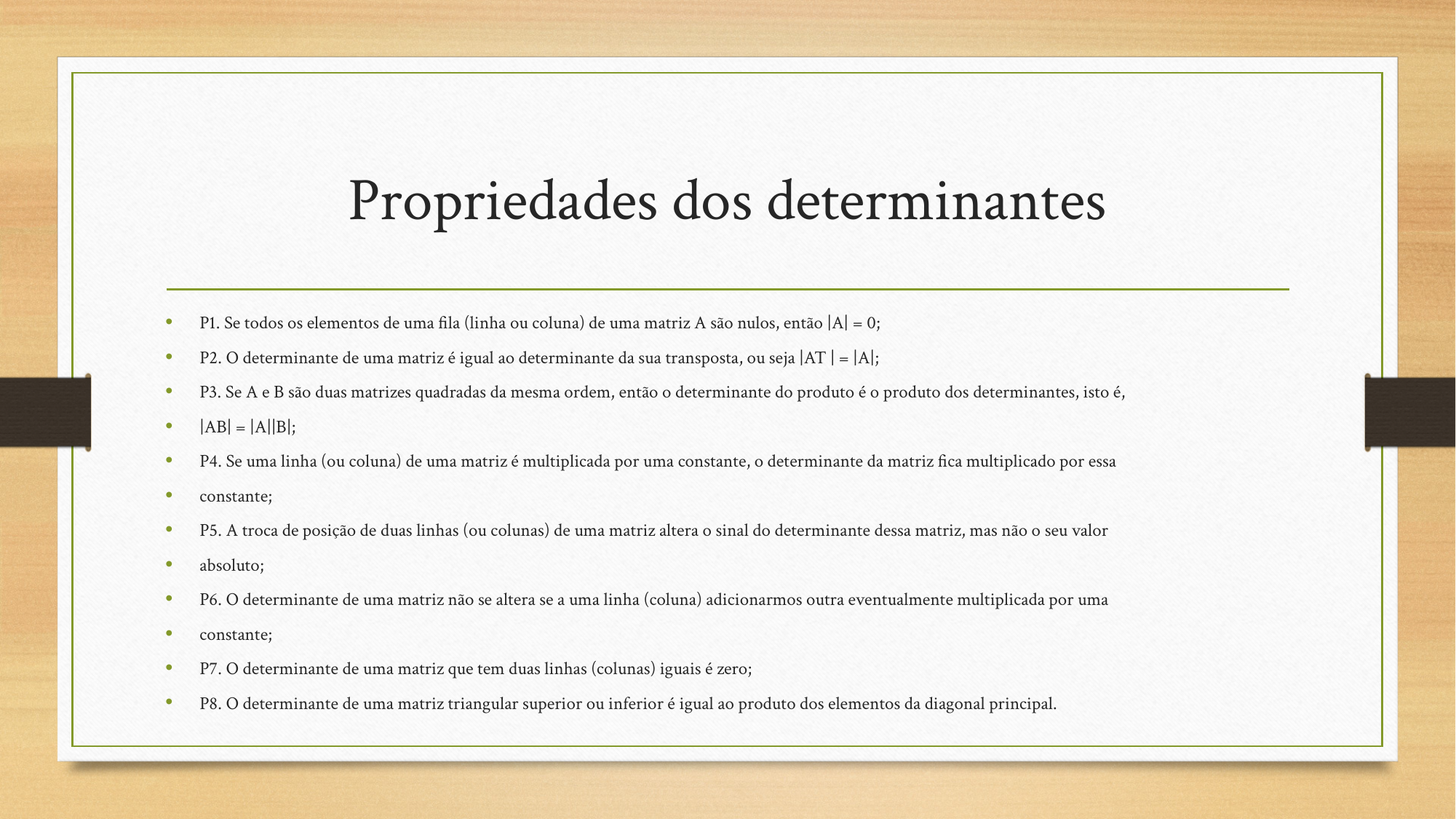

# Propriedades dos determinantes
P1. Se todos os elementos de uma fila (linha ou coluna) de uma matriz A são nulos, então |A| = 0;
P2. O determinante de uma matriz é igual ao determinante da sua transposta, ou seja |AT | = |A|;
P3. Se A e B são duas matrizes quadradas da mesma ordem, então o determinante do produto é o produto dos determinantes, isto é,
|AB| = |A||B|;
P4. Se uma linha (ou coluna) de uma matriz é multiplicada por uma constante, o determinante da matriz fica multiplicado por essa
constante;
P5. A troca de posição de duas linhas (ou colunas) de uma matriz altera o sinal do determinante dessa matriz, mas não o seu valor
absoluto;
P6. O determinante de uma matriz não se altera se a uma linha (coluna) adicionarmos outra eventualmente multiplicada por uma
constante;
P7. O determinante de uma matriz que tem duas linhas (colunas) iguais é zero;
P8. O determinante de uma matriz triangular superior ou inferior é igual ao produto dos elementos da diagonal principal.